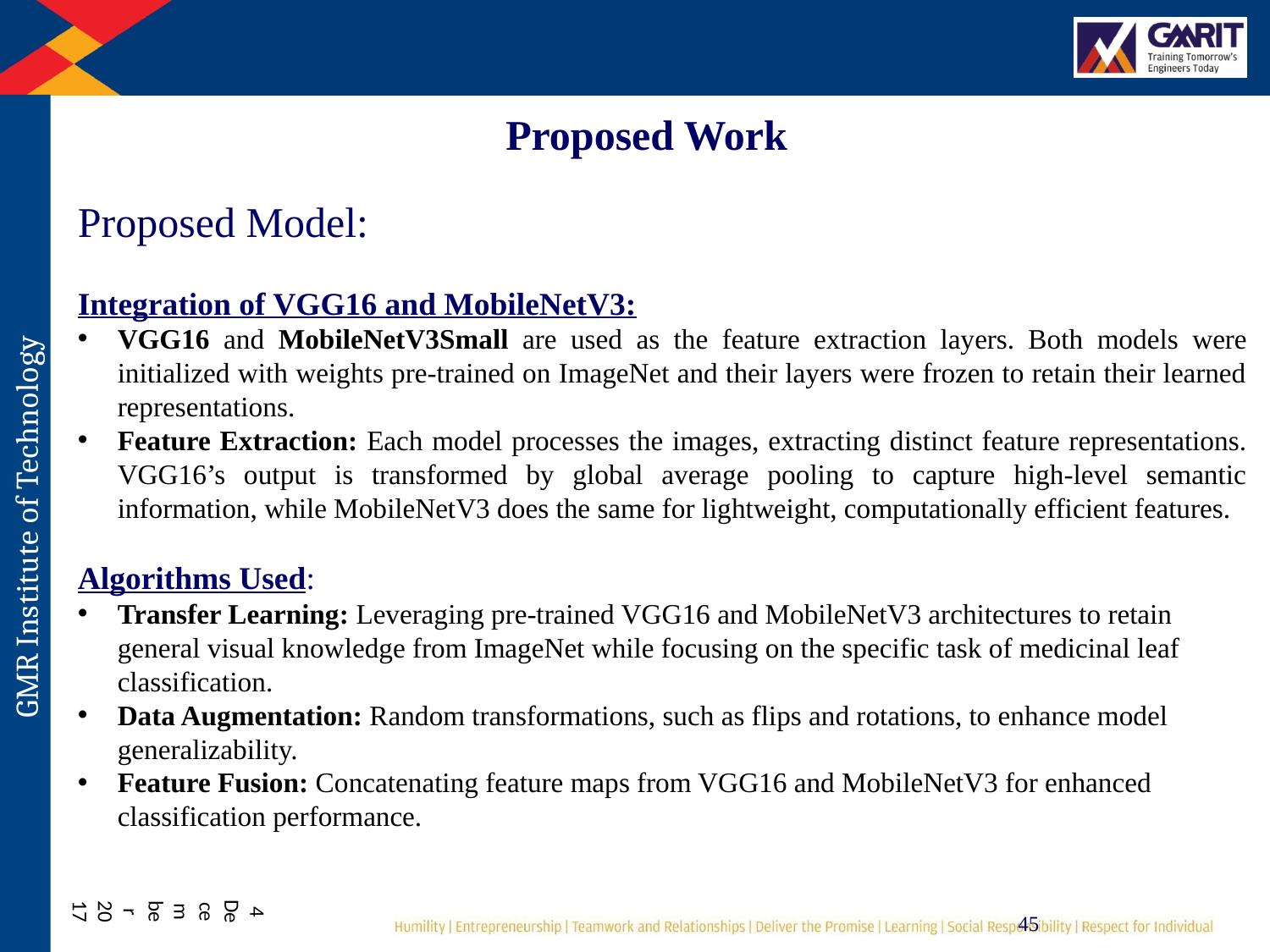

Proposed Work
Proposed Model:
Integration of VGG16 and MobileNetV3:
VGG16 and MobileNetV3Small are used as the feature extraction layers. Both models were initialized with weights pre-trained on ImageNet and their layers were frozen to retain their learned representations.
Feature Extraction: Each model processes the images, extracting distinct feature representations. VGG16’s output is transformed by global average pooling to capture high-level semantic information, while MobileNetV3 does the same for lightweight, computationally efficient features.

Algorithms Used:
Transfer Learning: Leveraging pre-trained VGG16 and MobileNetV3 architectures to retain general visual knowledge from ImageNet while focusing on the specific task of medicinal leaf classification.
Data Augmentation: Random transformations, such as flips and rotations, to enhance model generalizability.
Feature Fusion: Concatenating feature maps from VGG16 and MobileNetV3 for enhanced classification performance.

4 December 2017
45